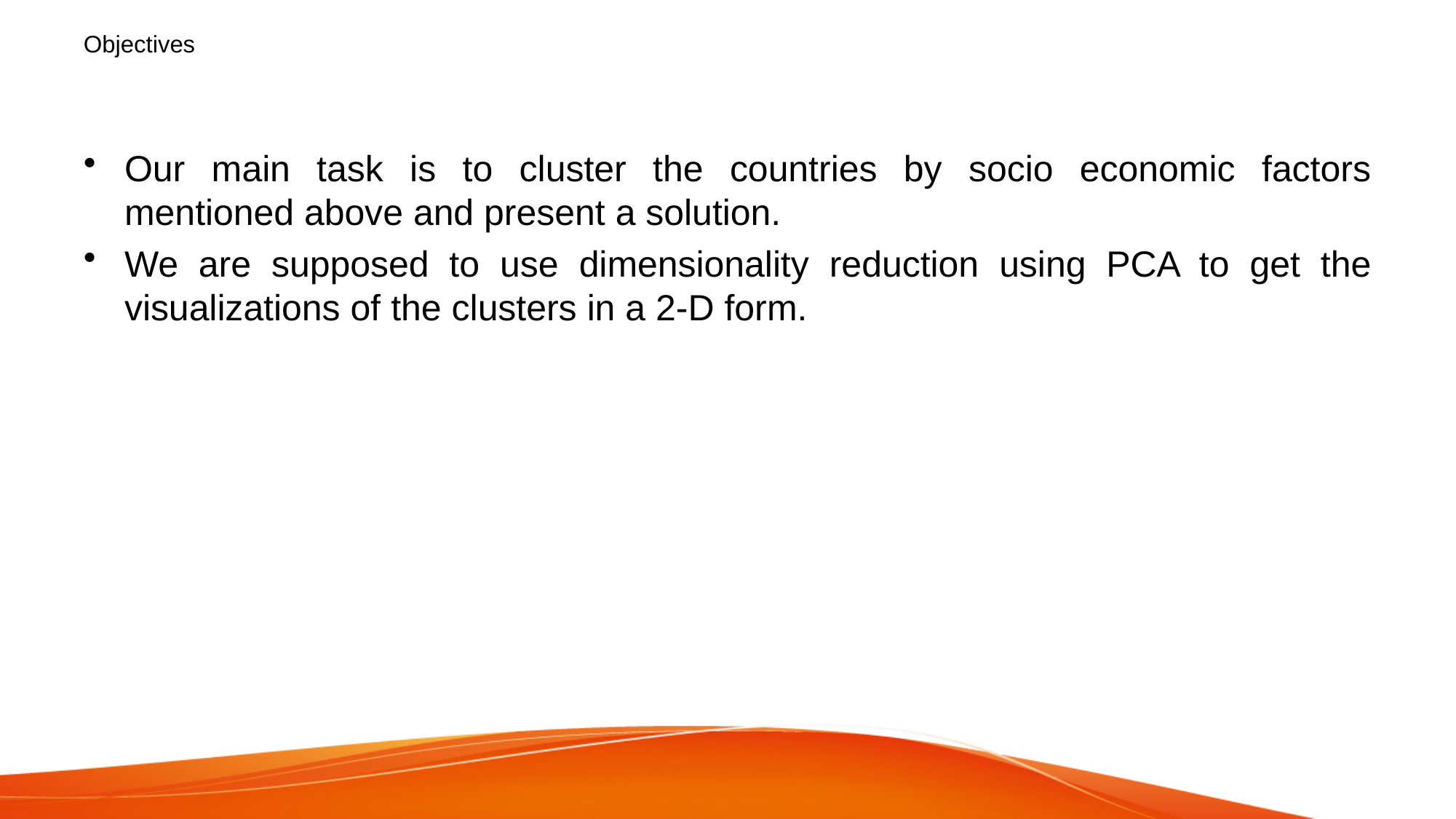

# Objectives
Our main task is to cluster the countries by socio economic factors mentioned above and present a solution.
We are supposed to use dimensionality reduction using PCA to get the visualizations of the clusters in a 2-D form.